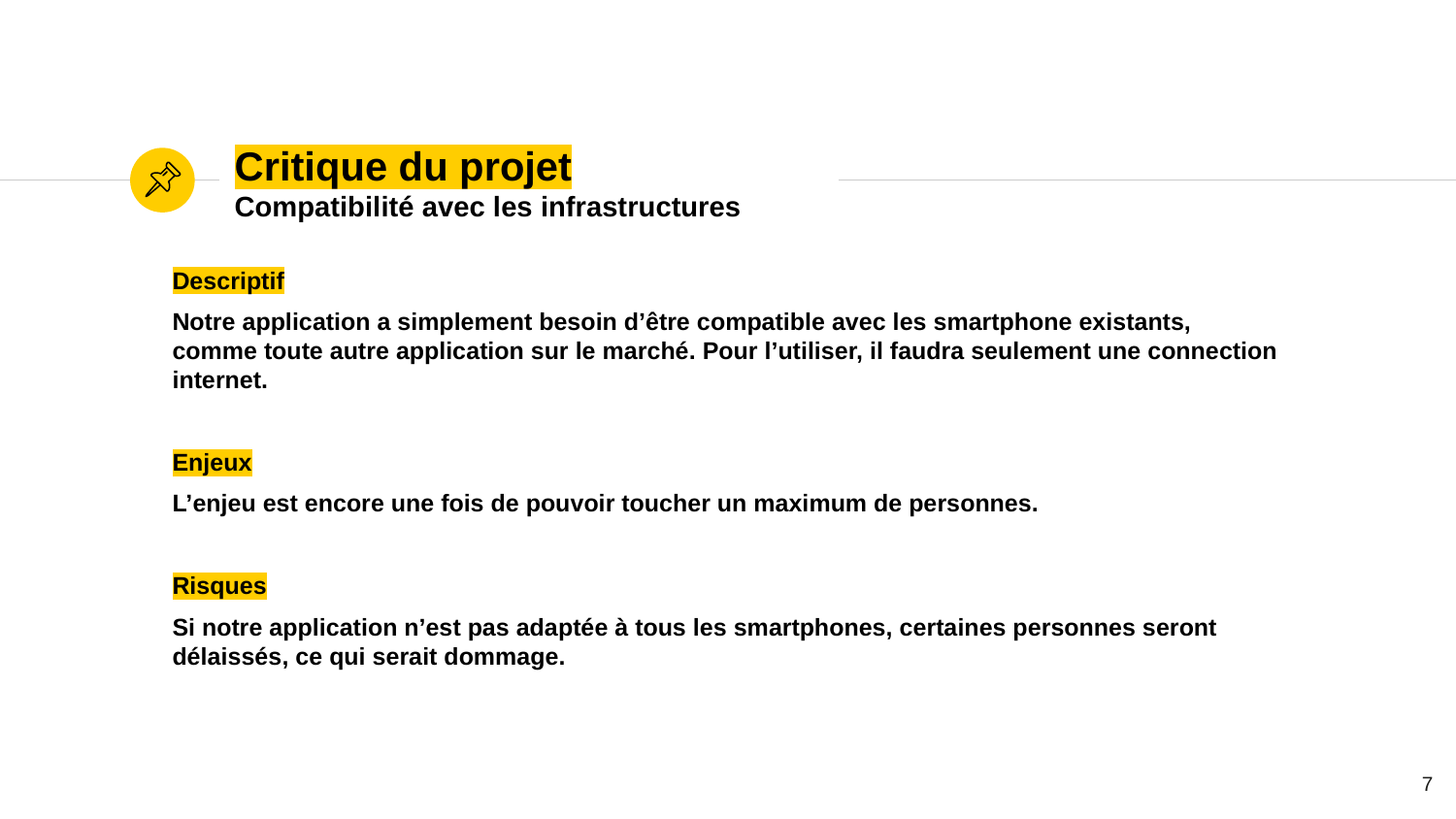

# Critique du projet
Compatibilité avec les infrastructures

Descriptif
Notre application a simplement besoin d’être compatible avec les smartphone existants, comme toute autre application sur le marché. Pour l’utiliser, il faudra seulement une connection internet.

Enjeux
L’enjeu est encore une fois de pouvoir toucher un maximum de personnes.

Risques
Si notre application n’est pas adaptée à tous les smartphones, certaines personnes seront délaissés, ce qui serait dommage.

7